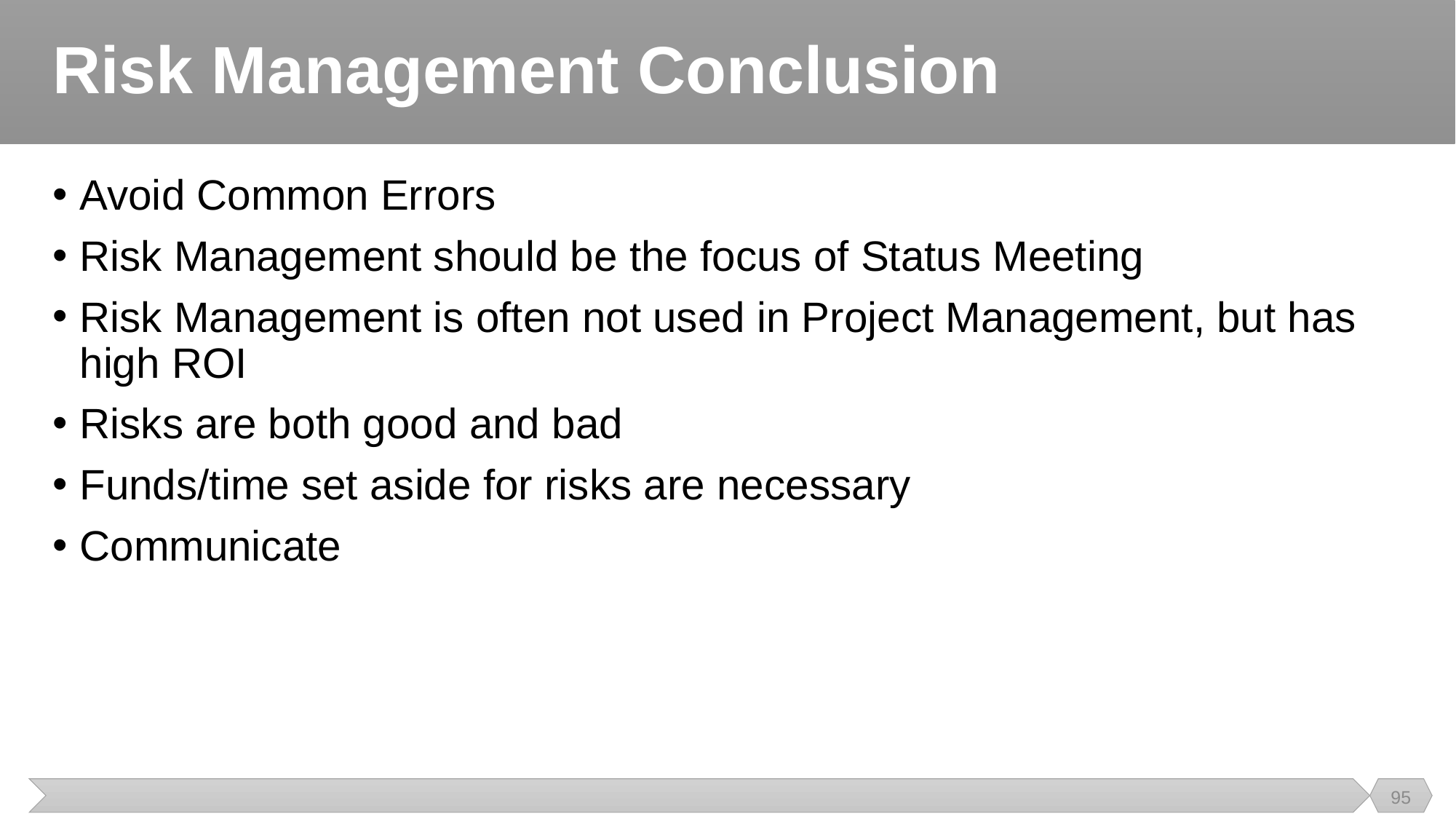

# Risk Management Conclusion
Avoid Common Errors
Risk Management should be the focus of Status Meeting
Risk Management is often not used in Project Management, but has high ROI
Risks are both good and bad
Funds/time set aside for risks are necessary
Communicate
95